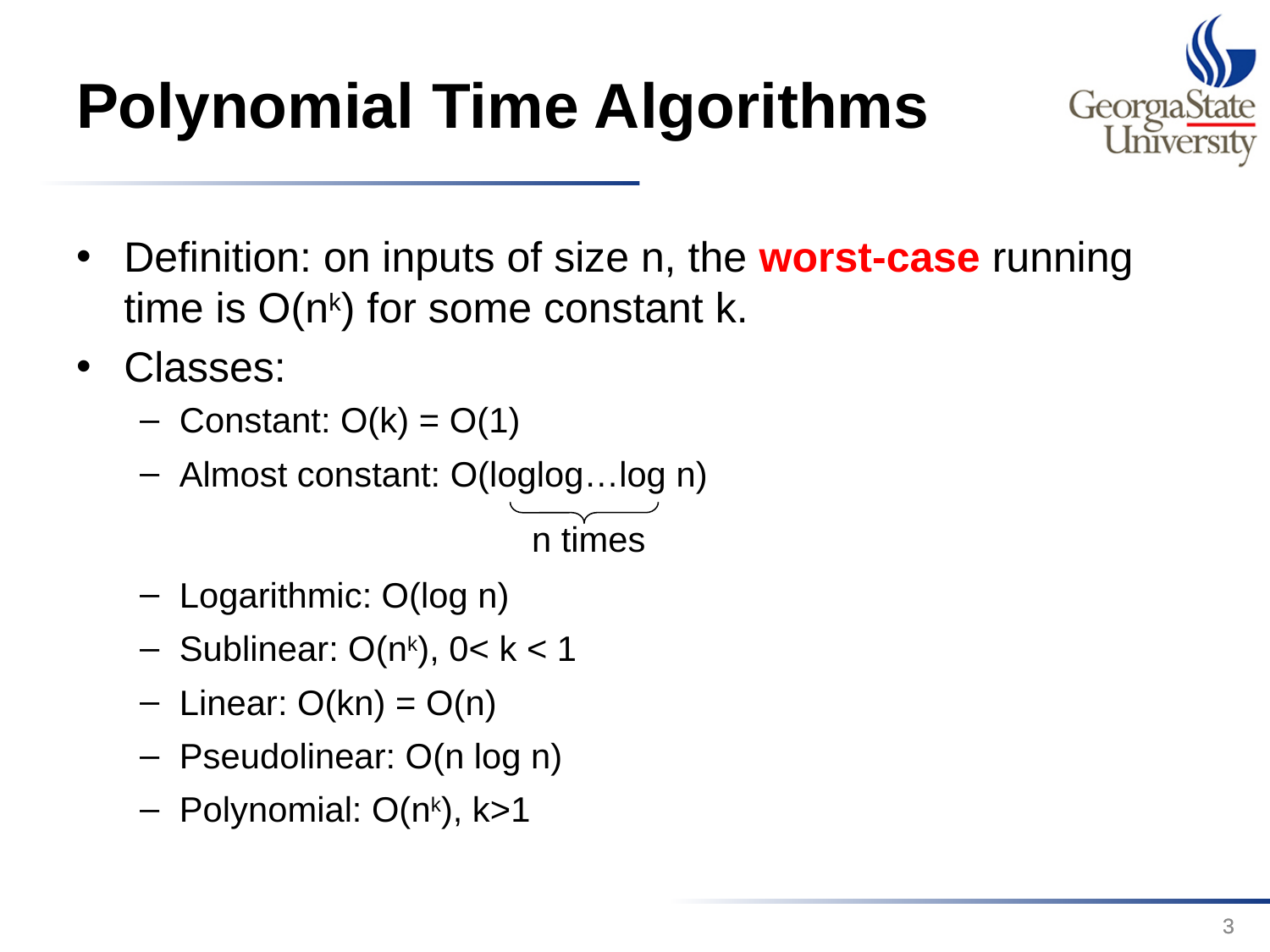

# Polynomial Time Algorithms
Definition: on inputs of size n, the worst-case running time is O(nk) for some constant k.
Classes:
Constant: O(k) = O(1)
Almost constant: O(loglog…log n)

Logarithmic: O(log n)
Sublinear: O(nk), 0< k < 1
Linear: O(kn) = O(n)
Pseudolinear: O(n log n)
Polynomial: O(nk), k>1

n times
3
3